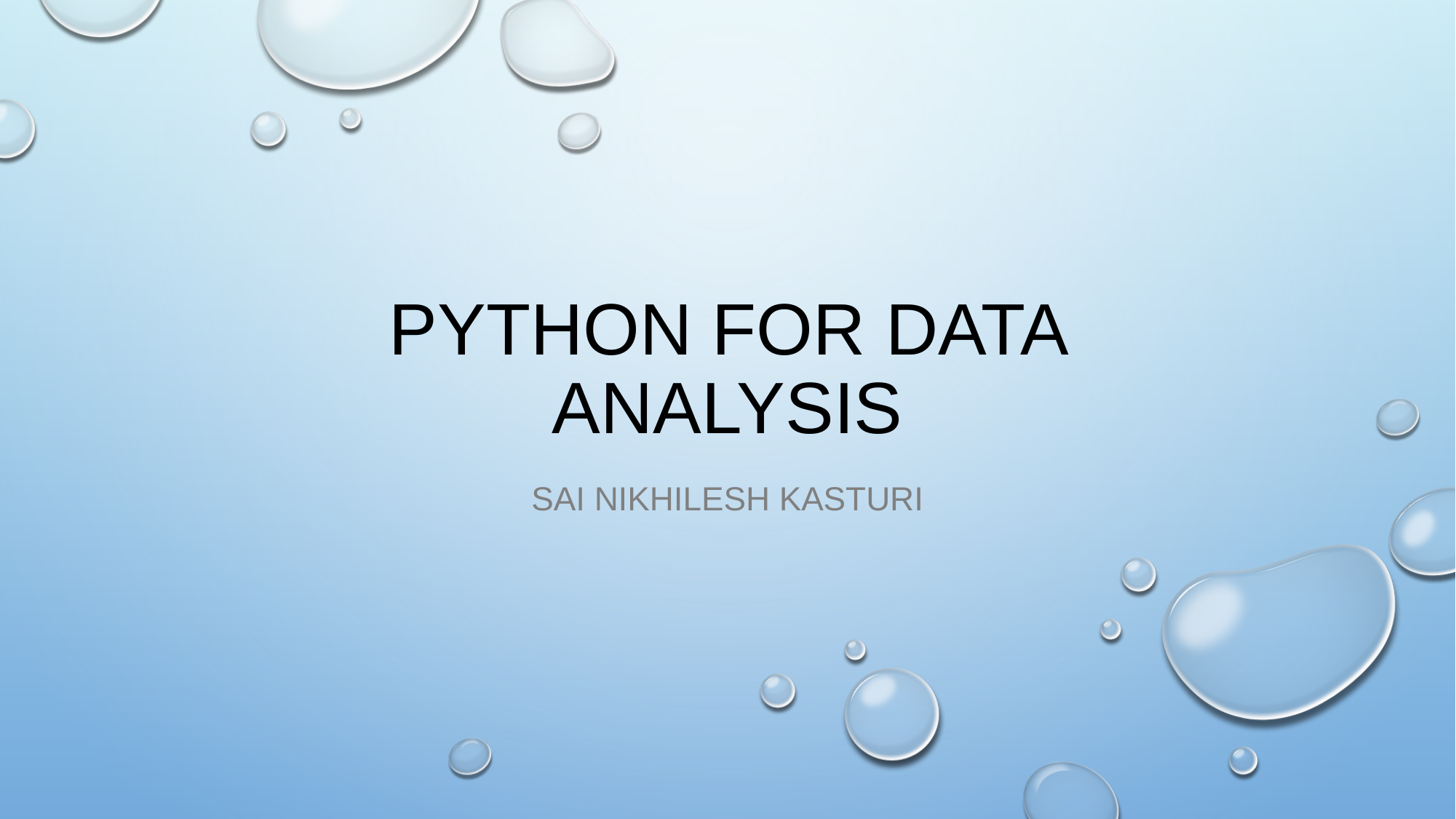

# Python for Data Analysis
Sai nikhilesh kasturi